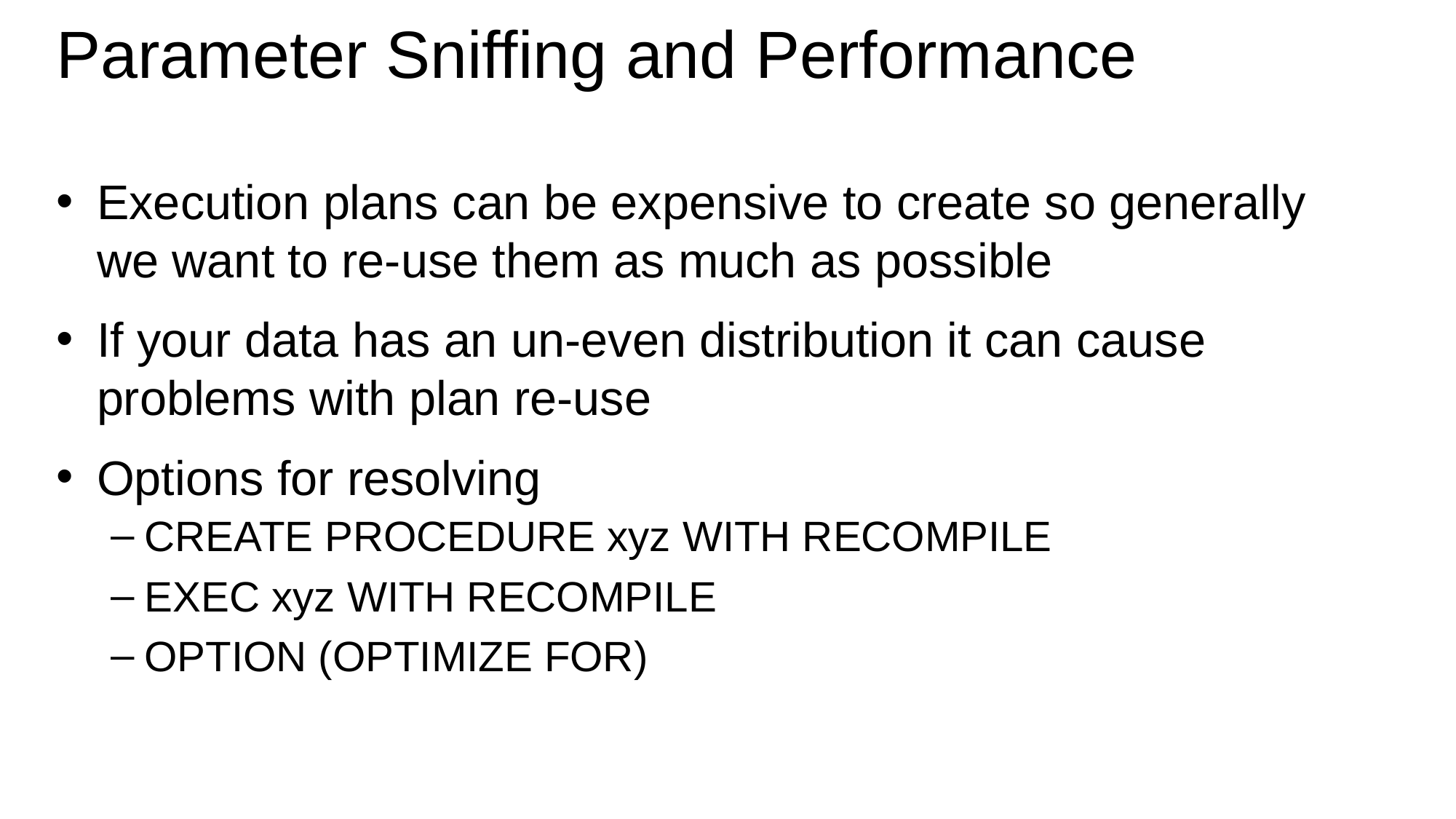

# Parameter Sniffing and Performance
Execution plans can be expensive to create so generally we want to re-use them as much as possible
If your data has an un-even distribution it can cause problems with plan re-use
Options for resolving
CREATE PROCEDURE xyz WITH RECOMPILE
EXEC xyz WITH RECOMPILE
OPTION (OPTIMIZE FOR)